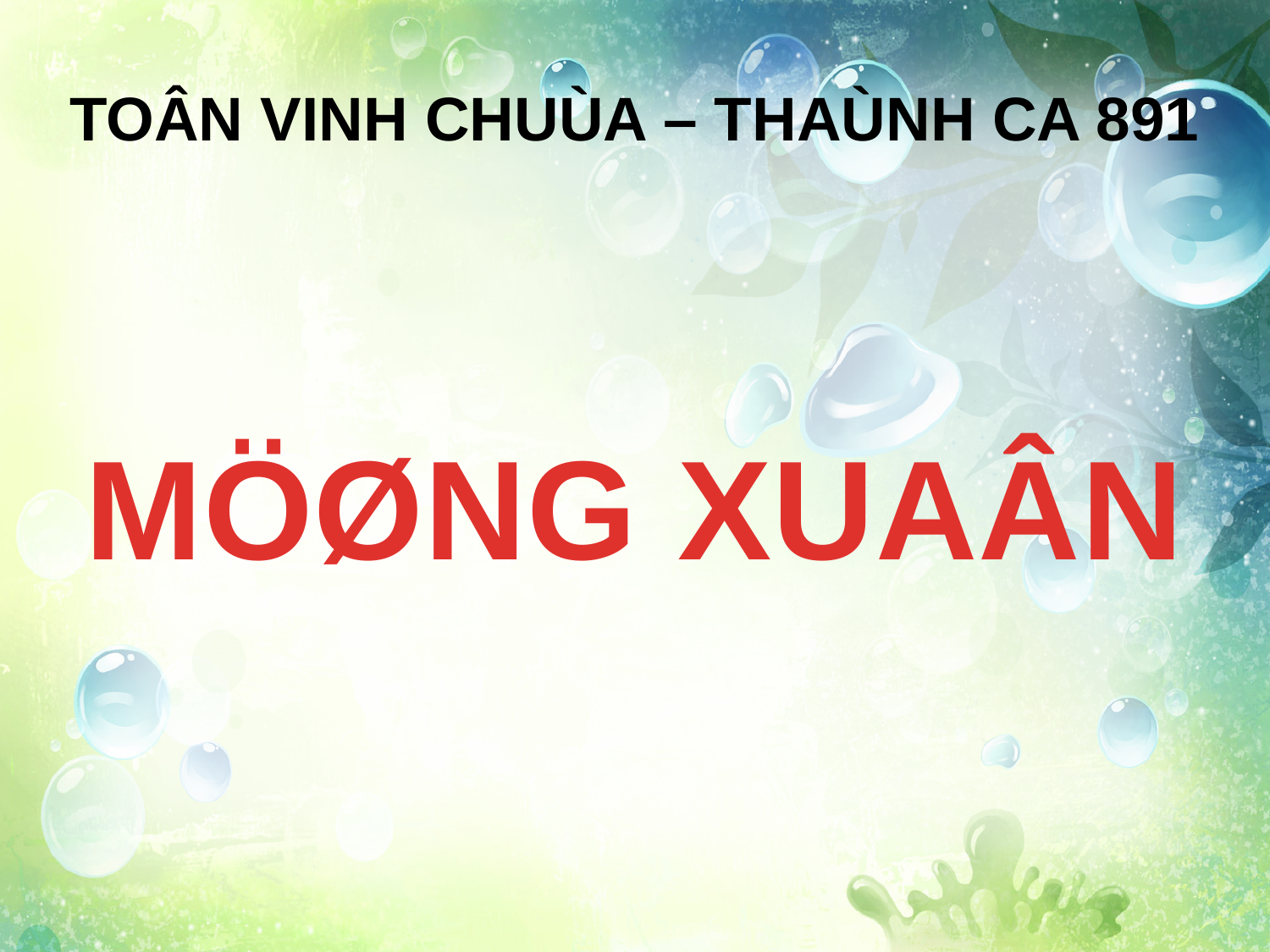

TOÂN VINH CHUÙA – THAÙNH CA 891
MÖØNG XUAÂN